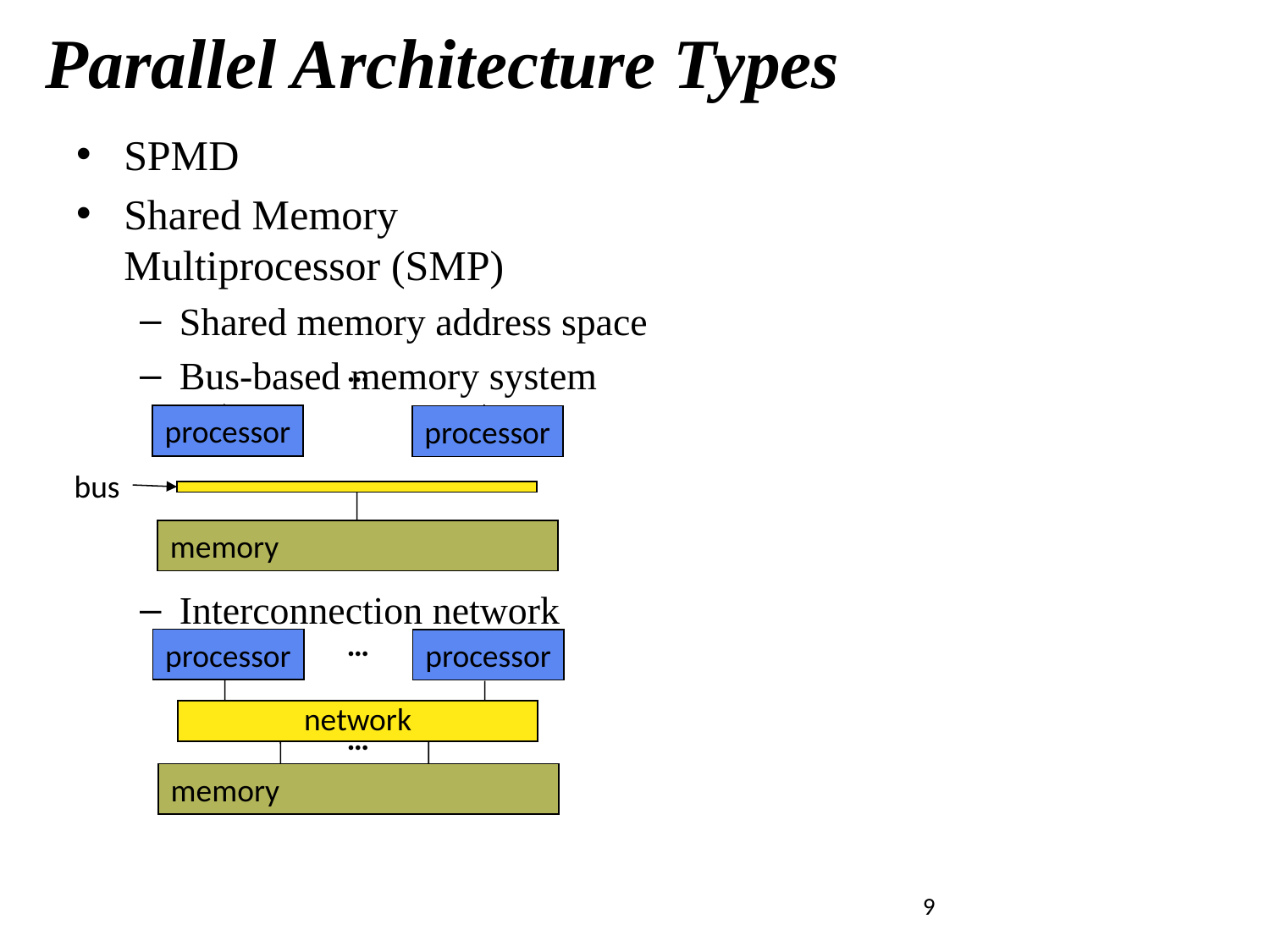

# Parallel Architecture Types
SPMD
Shared Memory
Multiprocessor (SMP)
Shared memory address space
Bus-based memory system

Interconnection network
…

processor
processor
bus

memory
…
processor
processor

network

…

memory
Introduction to Parallel Computing, University of Oregon, IPCC
9